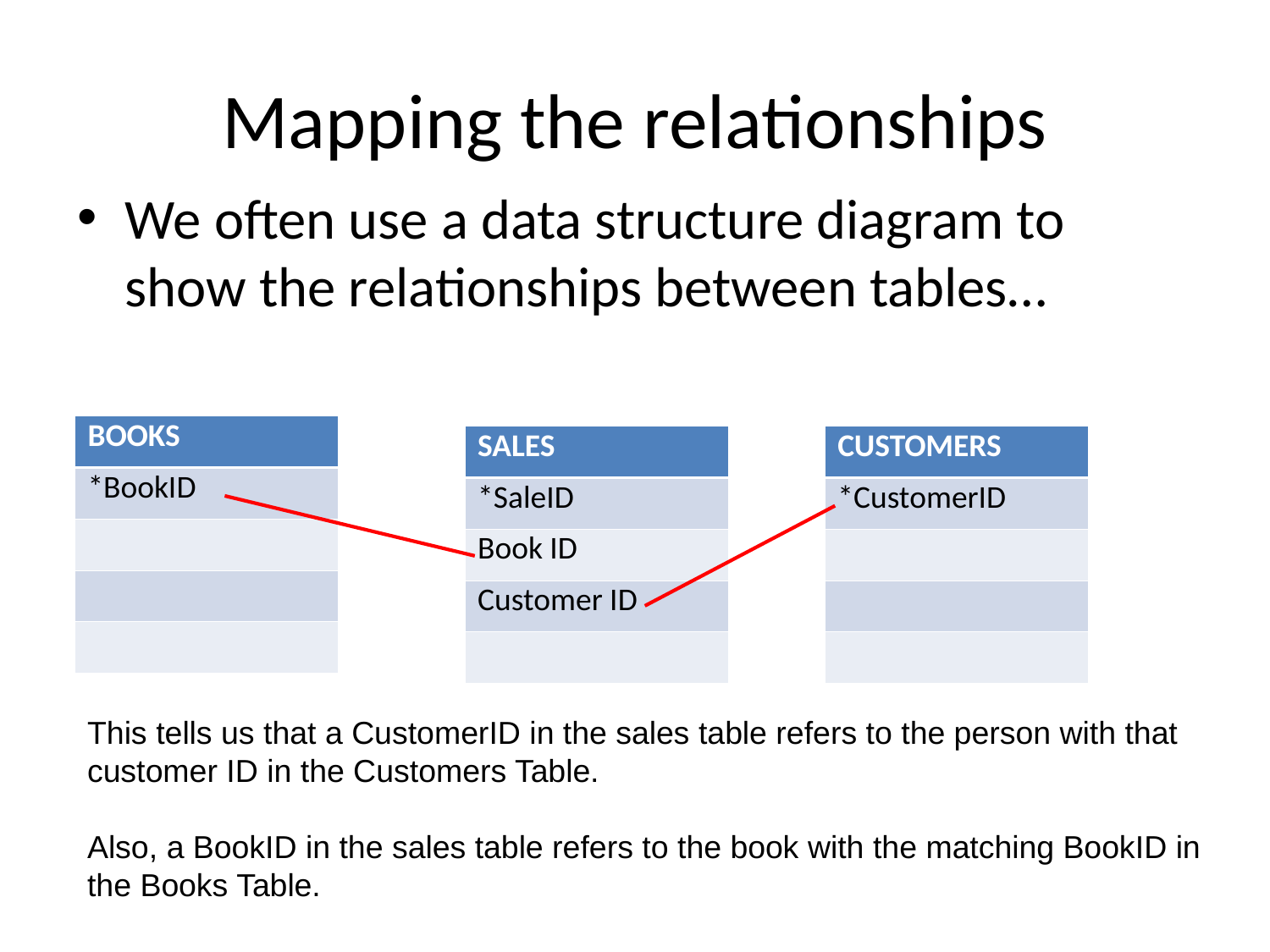

# Mapping the relationships
We often use a data structure diagram to show the relationships between tables…
| BOOKS |
| --- |
| \*BookID |
|  |
|  |
|  |
| SALES |
| --- |
| \*SaleID |
| Book ID |
| Customer ID |
|  |
| CUSTOMERS |
| --- |
| \*CustomerID |
|  |
|  |
|  |

This tells us that a CustomerID in the sales table refers to the person with that customer ID in the Customers Table.

Also, a BookID in the sales table refers to the book with the matching BookID in the Books Table.